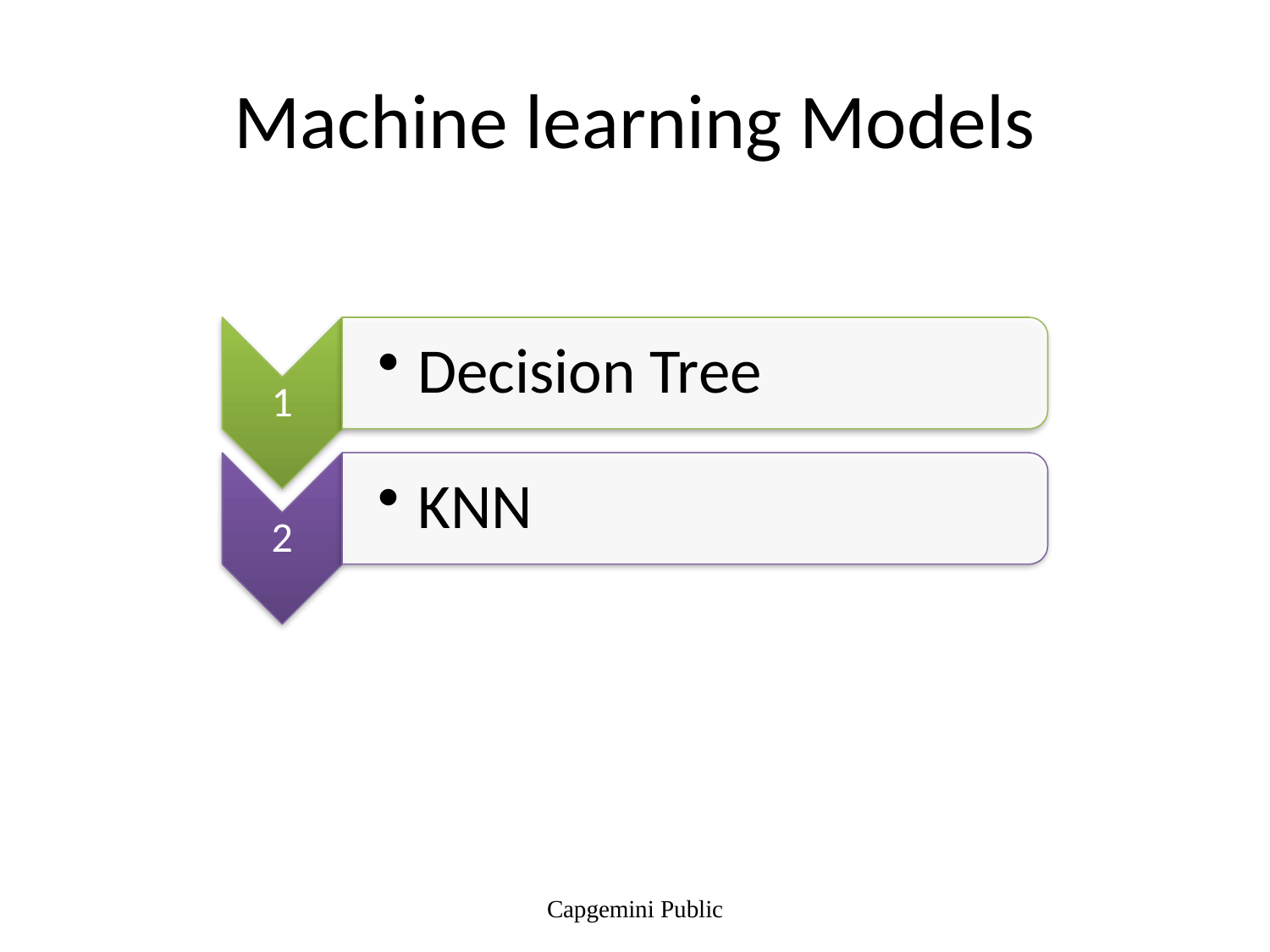

# Machine learning Models
1
Decision Tree
2
KNN
Capgemini Public